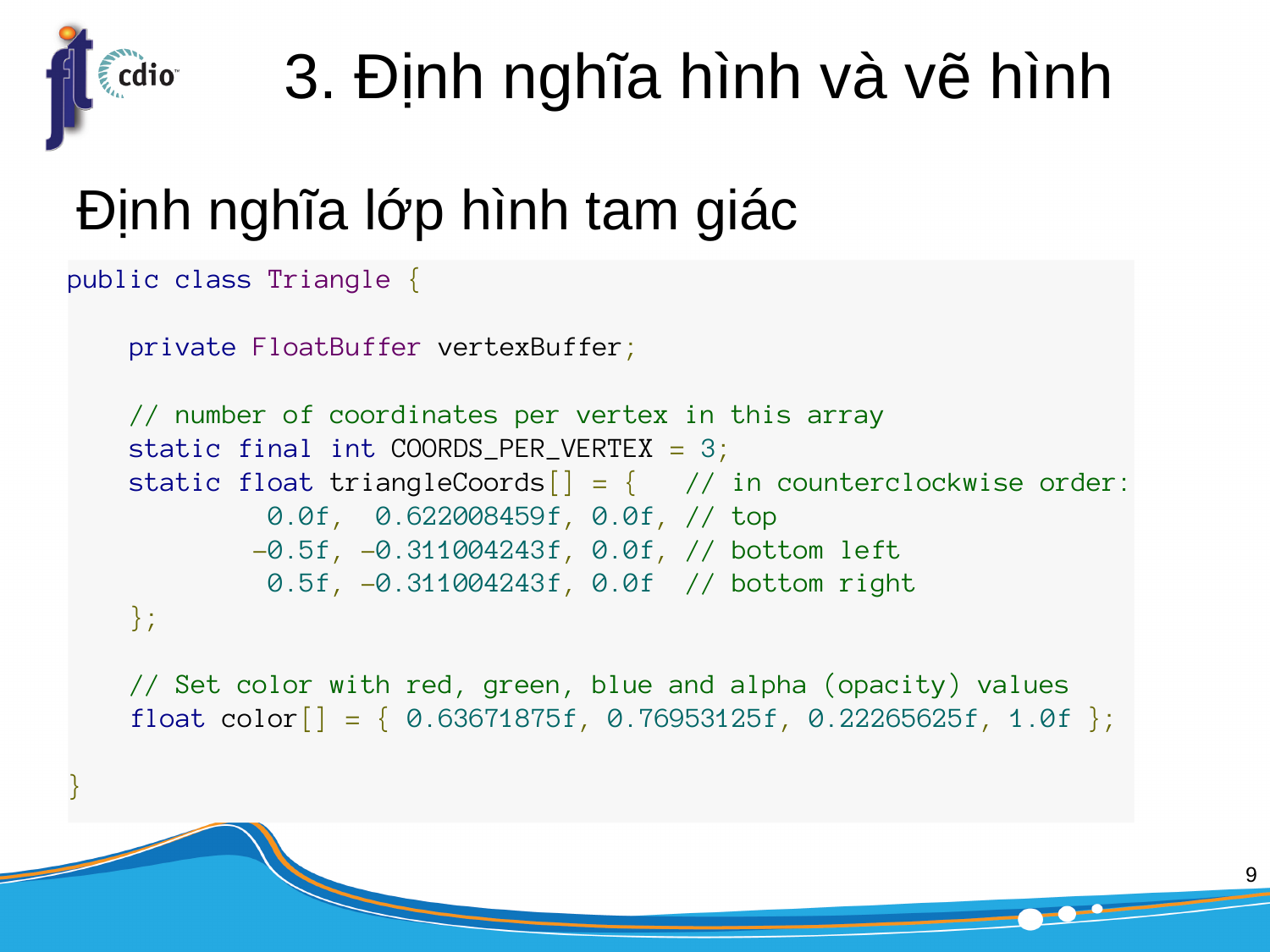

# 3. Định nghĩa hình và vẽ hình
Định nghĩa lớp hình tam giác

public class Triangle {
    private FloatBuffer vertexBuffer;
    // number of coordinates per vertex in this array
    static final int COORDS_PER_VERTEX = 3;
    static float triangleCoords[] = {   // in counterclockwise order:
             0.0f,  0.622008459f, 0.0f, // top
            -0.5f, -0.311004243f, 0.0f, // bottom left
             0.5f, -0.311004243f, 0.0f  // bottom right
    };
    // Set color with red, green, blue and alpha (opacity) values
    float color[] = { 0.63671875f, 0.76953125f, 0.22265625f, 1.0f };

}
9